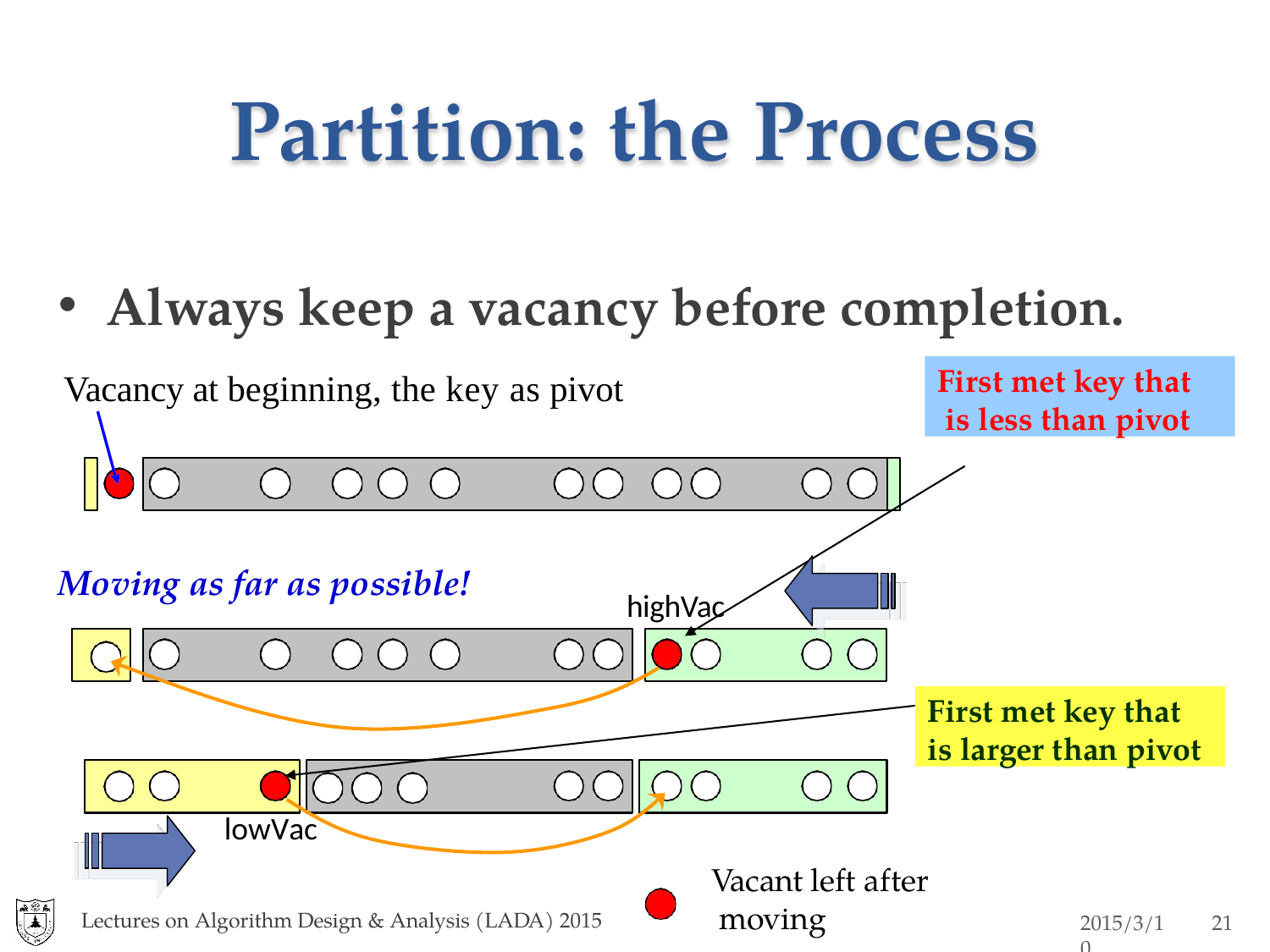

# Partition: the Process
Always keep a vacancy before completion.
First met key that  is less than pivot
Vacancy at beginning, the key as pivot

Moving as far as possible!

highVac

First met key that  is larger than pivot

lowVac

Vacant left after  moving

Lectures on Algorithm Design & Analysis (LADA) 2015
21
2015/3/10